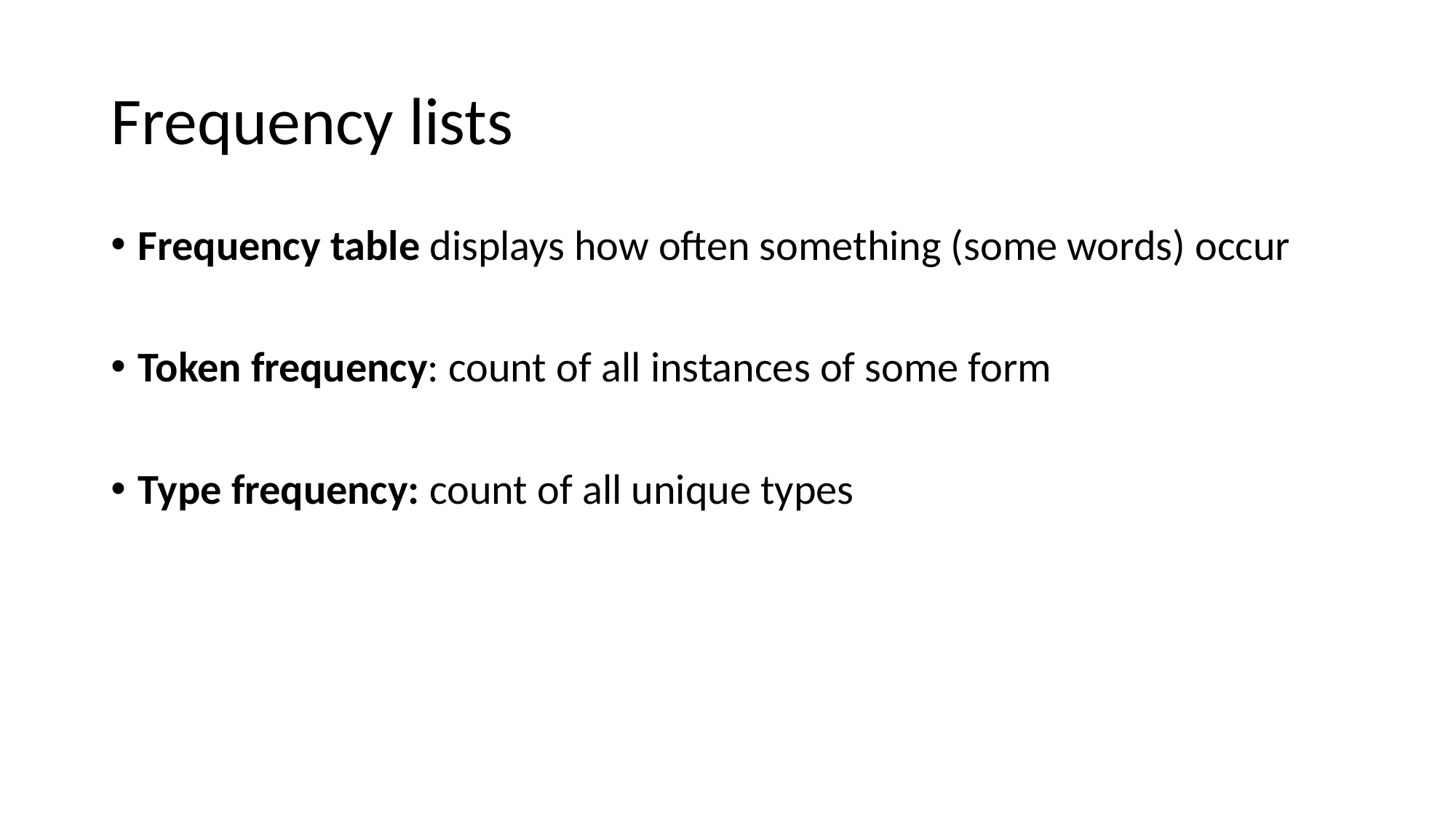

# Frequency lists
Frequency table displays how often something (some words) occur

Token frequency: count of all instances of some form

Type frequency: count of all unique types